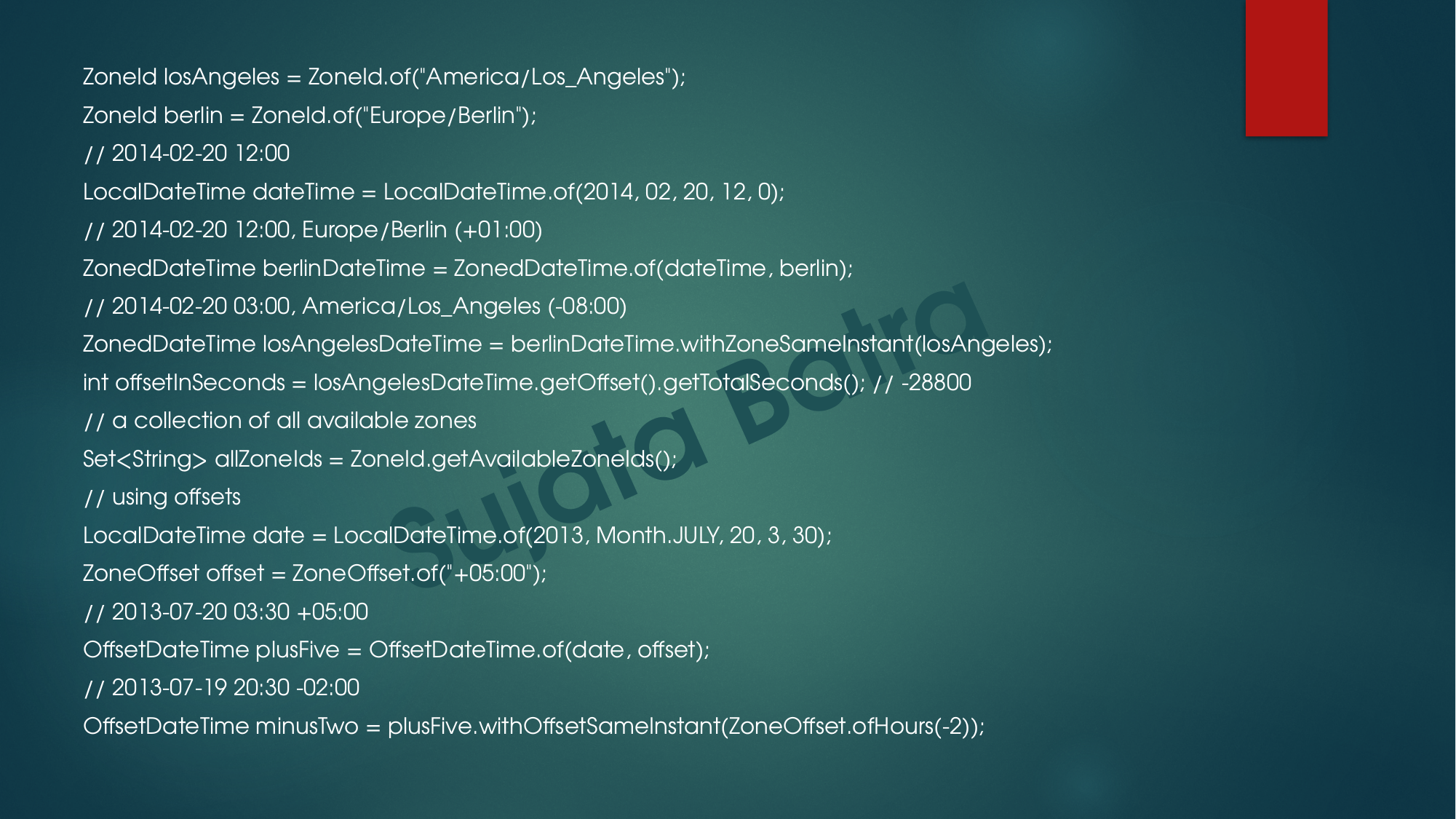

ZoneId losAngeles = ZoneId.of("America/Los_Angeles");
ZoneId berlin = ZoneId.of("Europe/Berlin");
// 2014-02-20 12:00
LocalDateTime dateTime = LocalDateTime.of(2014, 02, 20, 12, 0);
// 2014-02-20 12:00, Europe/Berlin (+01:00)
ZonedDateTime berlinDateTime = ZonedDateTime.of(dateTime, berlin);
// 2014-02-20 03:00, America/Los_Angeles (-08:00)
ZonedDateTime losAngelesDateTime = berlinDateTime.withZoneSameInstant(losAngeles);
int offsetInSeconds = losAngelesDateTime.getOffset().getTotalSeconds(); // -28800
// a collection of all available zones
Set<String> allZoneIds = ZoneId.getAvailableZoneIds();
// using offsets
LocalDateTime date = LocalDateTime.of(2013, Month.JULY, 20, 3, 30);
ZoneOffset offset = ZoneOffset.of("+05:00");
// 2013-07-20 03:30 +05:00
OffsetDateTime plusFive = OffsetDateTime.of(date, offset);
// 2013-07-19 20:30 -02:00
OffsetDateTime minusTwo = plusFive.withOffsetSameInstant(ZoneOffset.ofHours(-2));